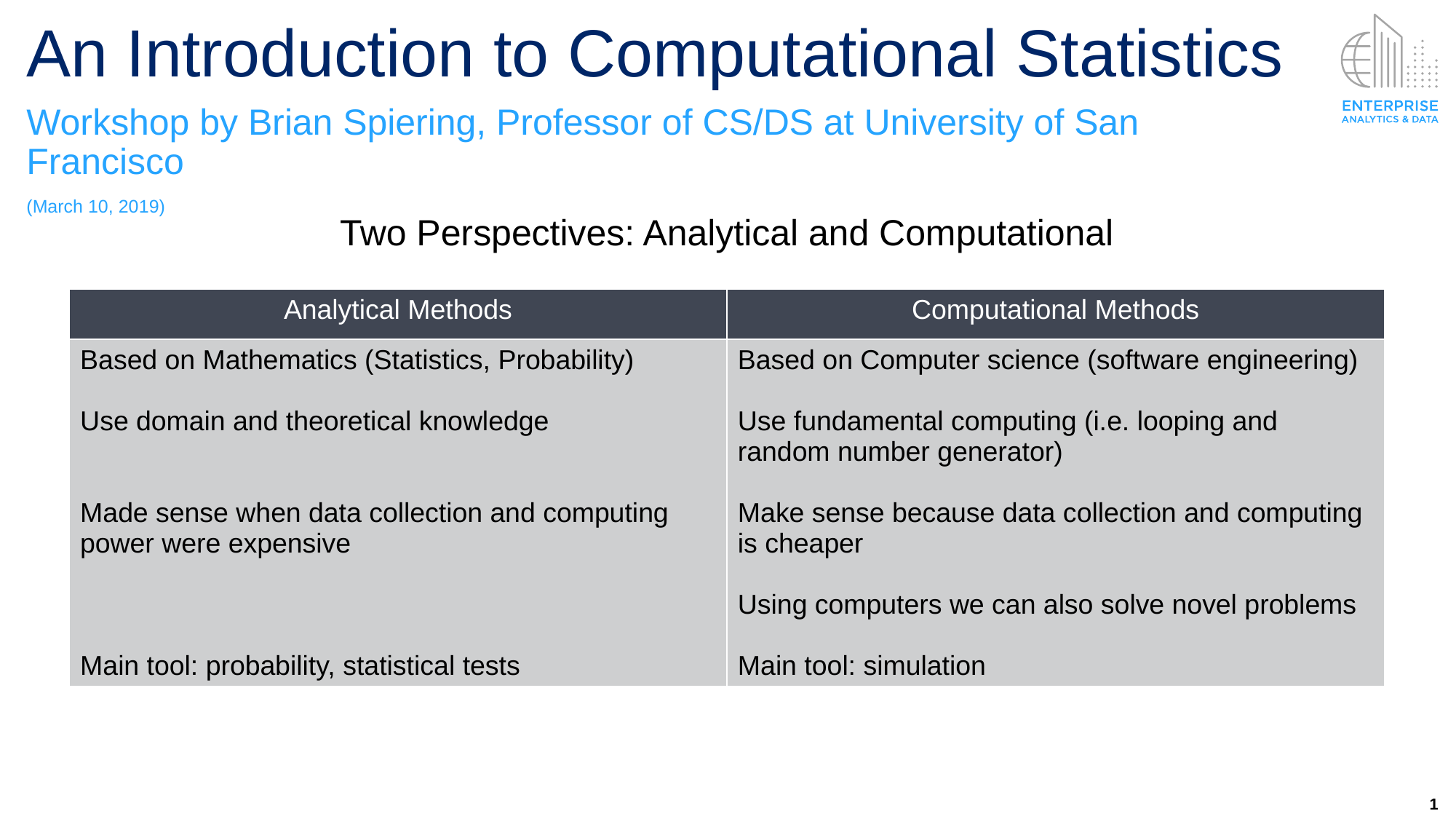

# An Introduction to Computational Statistics
Workshop by Brian Spiering, Professor of CS/DS at University of San Francisco
(March 10, 2019)
Two Perspectives: Analytical and Computational
| Analytical Methods | Computational Methods |
| --- | --- |
| Based on Mathematics (Statistics, Probability) Use domain and theoretical knowledge Made sense when data collection and computing power were expensive Main tool: probability, statistical tests | Based on Computer science (software engineering) Use fundamental computing (i.e. looping and random number generator) Make sense because data collection and computing is cheaper Using computers we can also solve novel problems Main tool: simulation |
1